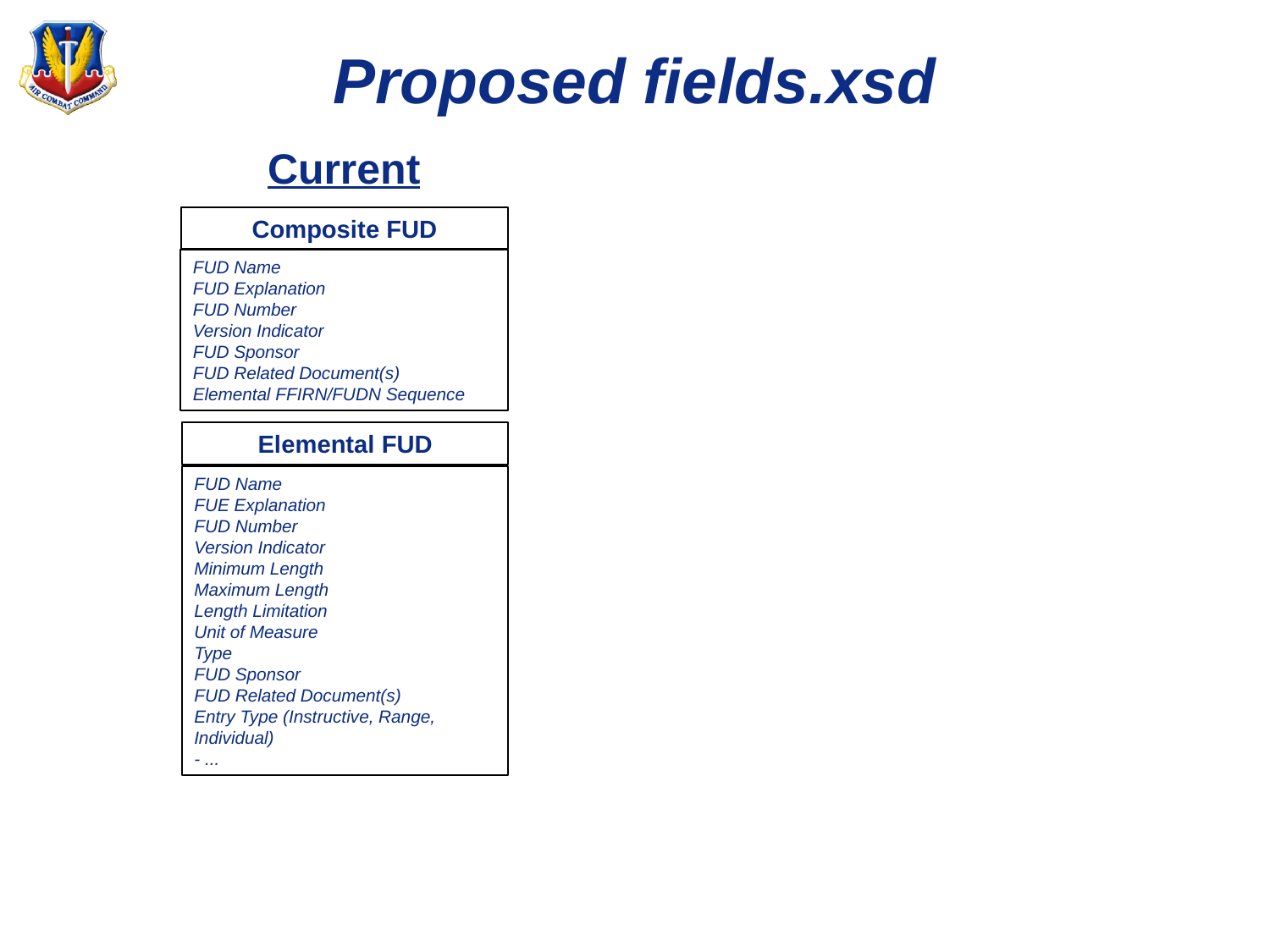

# Proposed fields.xsd
Current
Composite FUD
FUD Name
FUD Explanation
FUD Number
Version Indicator
FUD Sponsor
FUD Related Document(s)
Elemental FFIRN/FUDN Sequence
Elemental FUD
FUD Name
FUE Explanation
FUD Number
Version Indicator
Minimum Length
Maximum Length
Length Limitation
Unit of Measure
Type
FUD Sponsor
FUD Related Document(s)
Entry Type (Instructive, Range, Individual)
- ...